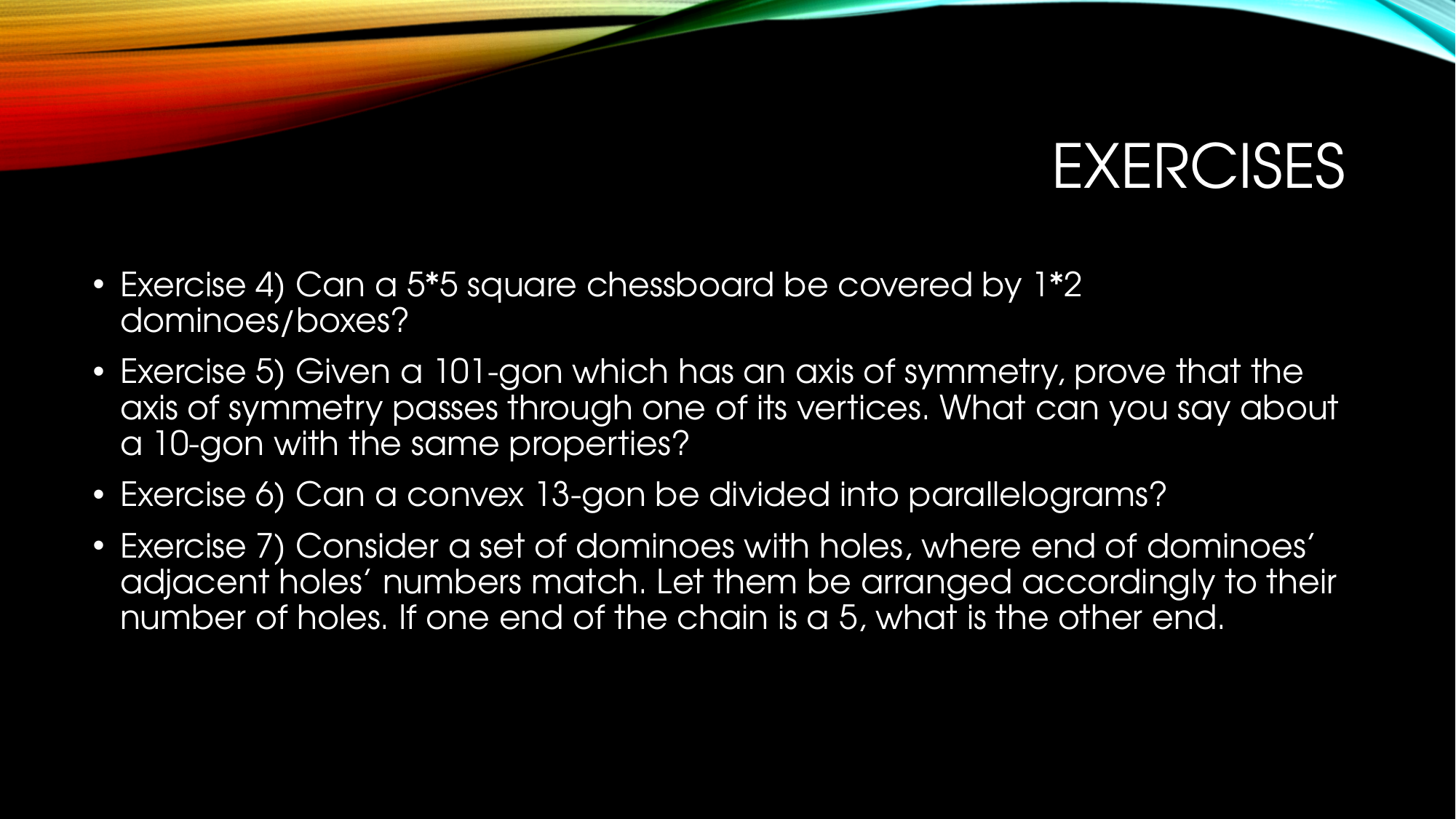

# Exercises
Exercise 4) Can a 5*5 square chessboard be covered by 1*2 dominoes/boxes?
Exercise 5) Given a 101-gon which has an axis of symmetry, prove that the axis of symmetry passes through one of its vertices. What can you say about a 10-gon with the same properties?
Exercise 6) Can a convex 13-gon be divided into parallelograms?
Exercise 7) Consider a set of dominoes with holes, where end of dominoes’ adjacent holes’ numbers match. Let them be arranged accordingly to their number of holes. If one end of the chain is a 5, what is the other end.